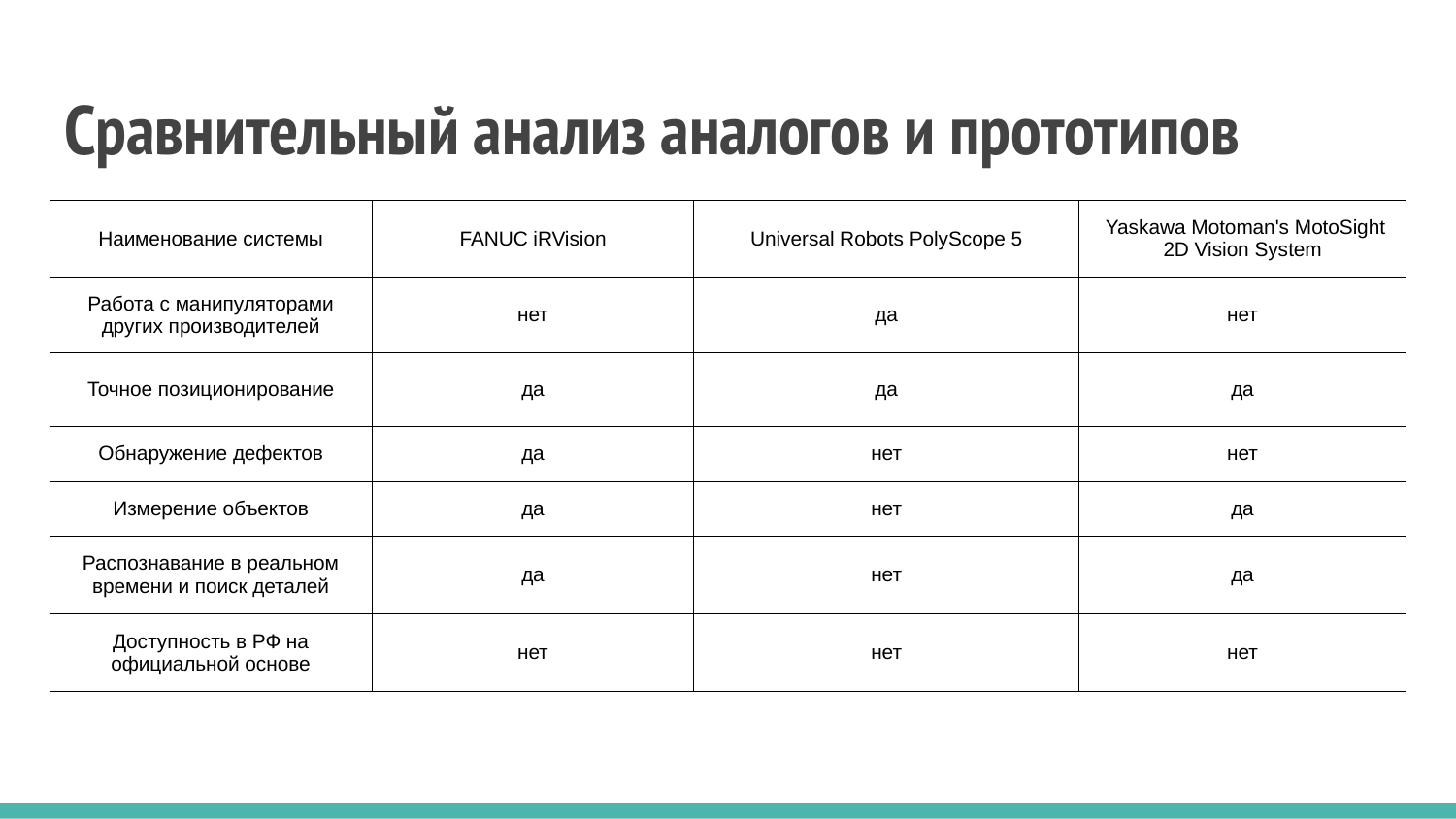

# Сравнительный анализ аналогов и прототипов
| Наименование системы | FANUC iRVision | Universal Robots PolyScope 5 | Yaskawa Motoman's MotoSight 2D Vision System |
| --- | --- | --- | --- |
| Работа с манипуляторами других производителей | нет | да | нет |
| Точное позиционирование | да | да | да |
| Обнаружение дефектов | да | нет | нет |
| Измерение объектов | да | нет | да |
| Распознавание в реальном времени и поиск деталей | да | нет | да |
| Доступность в РФ на официальной основе | нет | нет | нет |